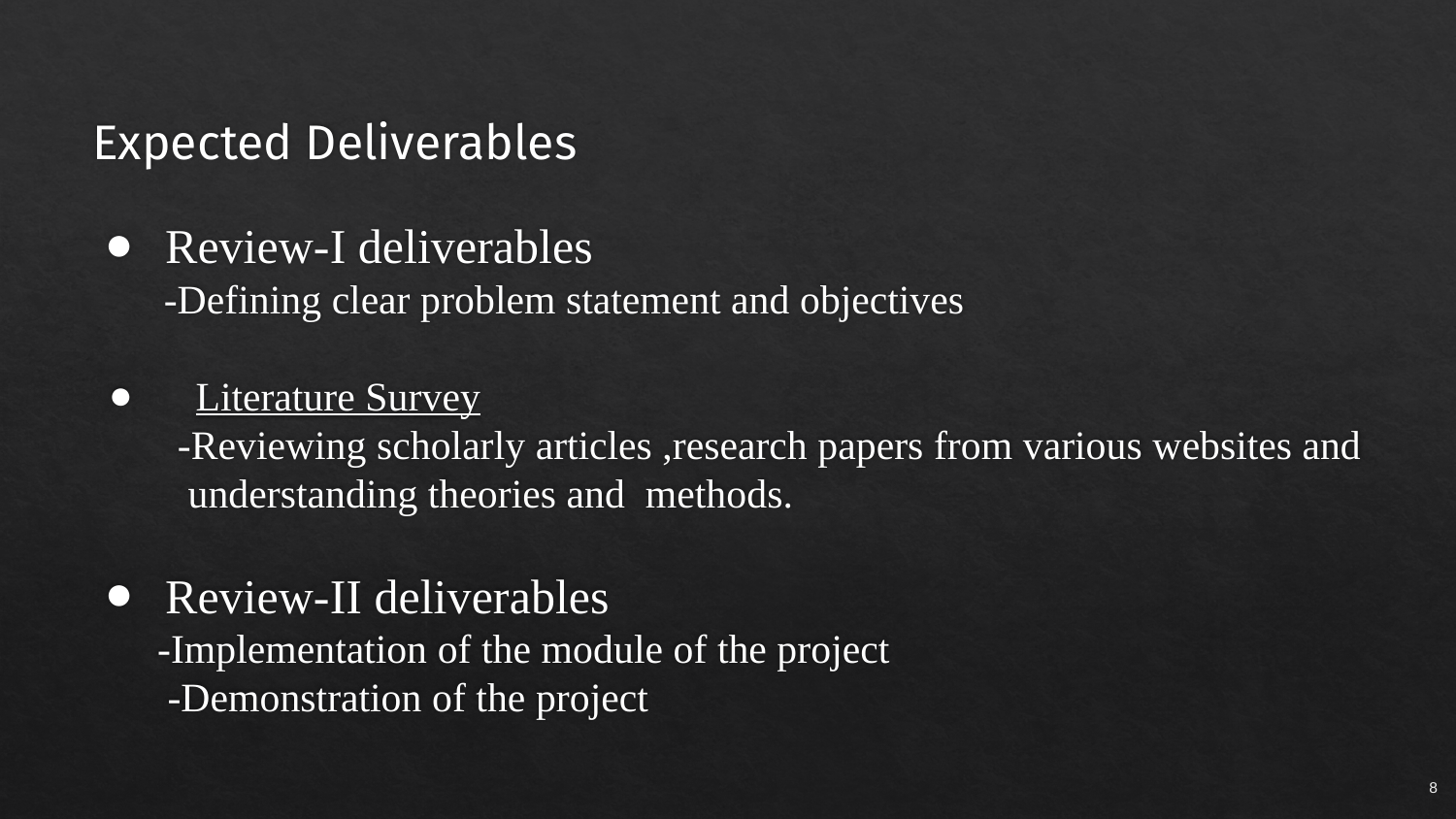

# Expected Deliverables
Review-I deliverables
       -Defining clear problem statement and objectives

   Literature Survey
   -Reviewing scholarly articles ,research papers from various websites and
    understanding theories and  methods.

Review-II deliverables
 -Implementation of the module of the project
  -Demonstration of the project
8